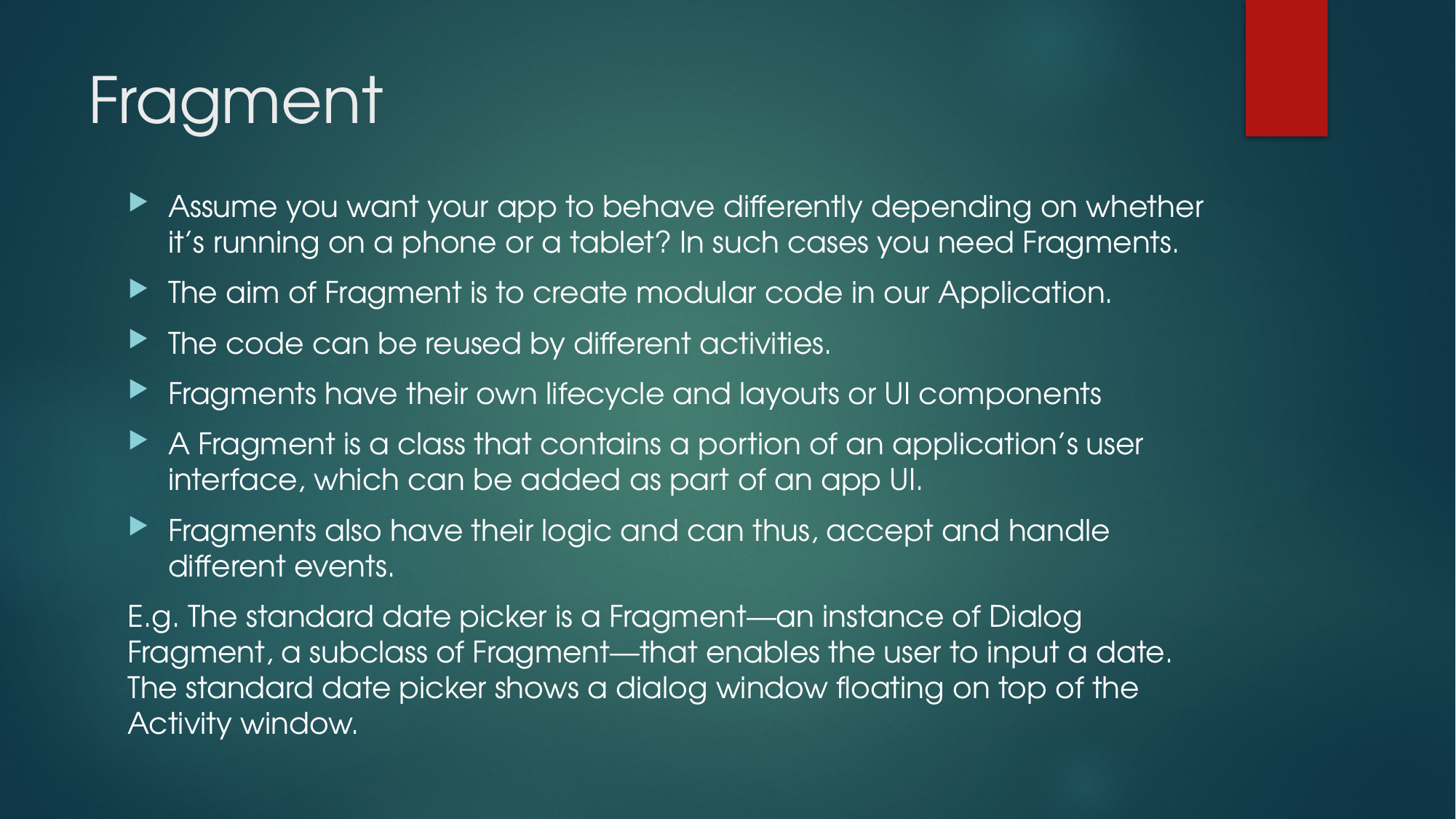

# Fragment
Assume you want your app to behave differently depending on whether it’s running on a phone or a tablet? In such cases you need Fragments.
The aim of Fragment is to create modular code in our Application.
The code can be reused by different activities.
Fragments have their own lifecycle and layouts or UI components
A Fragment is a class that contains a portion of an application’s user interface, which can be added as part of an app UI.
Fragments also have their logic and can thus, accept and handle different events.
E.g. The standard date picker is a Fragment—an instance of Dialog Fragment, a subclass of Fragment—that enables the user to input a date. The standard date picker shows a dialog window floating on top of the Activity window.